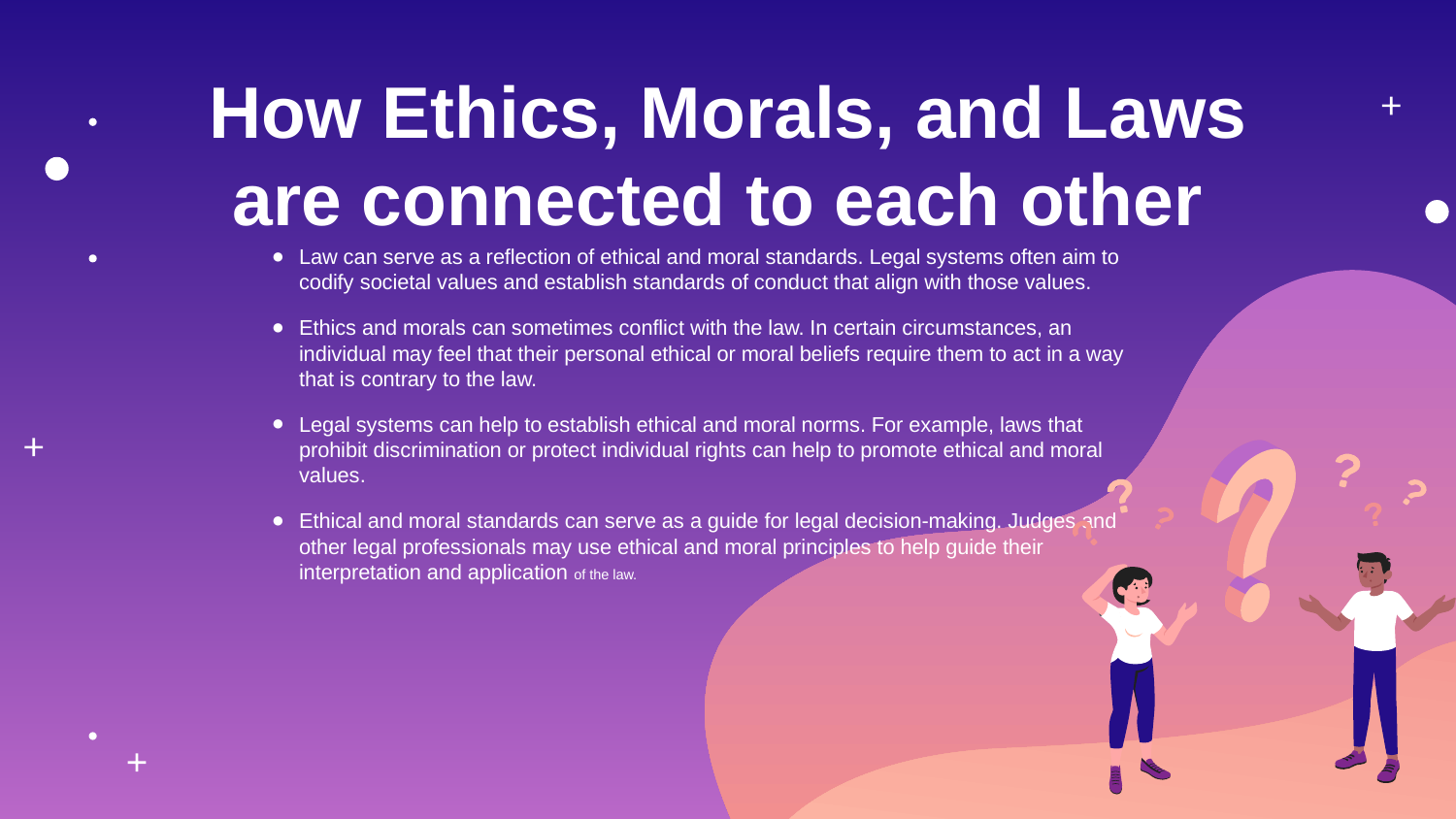

# How Ethics, Morals, and Laws are connected to each other
Law can serve as a reflection of ethical and moral standards. Legal systems often aim to codify societal values and establish standards of conduct that align with those values.
Ethics and morals can sometimes conflict with the law. In certain circumstances, an individual may feel that their personal ethical or moral beliefs require them to act in a way that is contrary to the law.
Legal systems can help to establish ethical and moral norms. For example, laws that prohibit discrimination or protect individual rights can help to promote ethical and moral values.
Ethical and moral standards can serve as a guide for legal decision-making. Judges and other legal professionals may use ethical and moral principles to help guide their interpretation and application of the law.